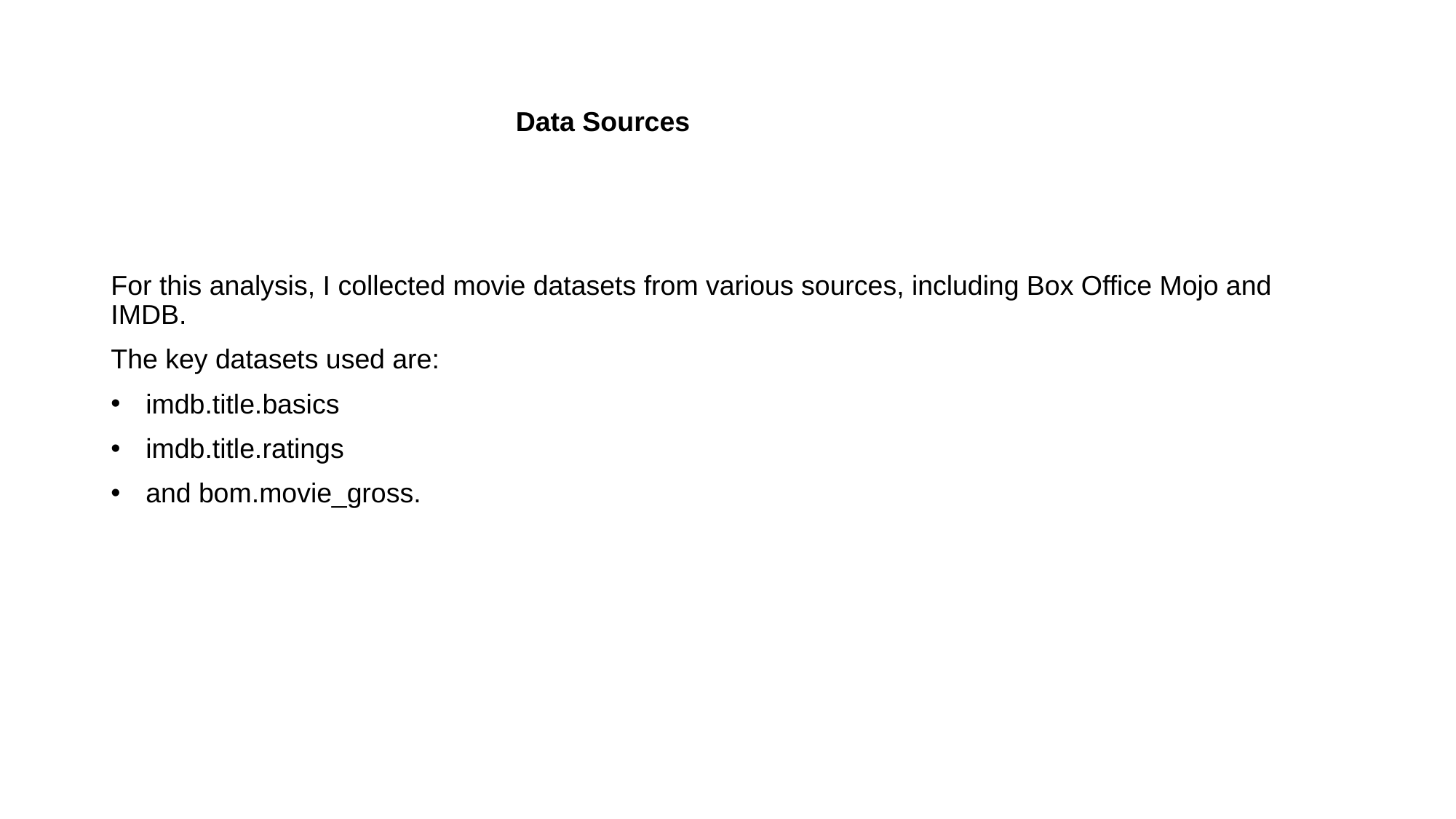

# Data Sources

For this analysis, I collected movie datasets from various sources, including Box Office Mojo and IMDB.
The key datasets used are:
 imdb.title.basics
 imdb.title.ratings
 and bom.movie_gross.